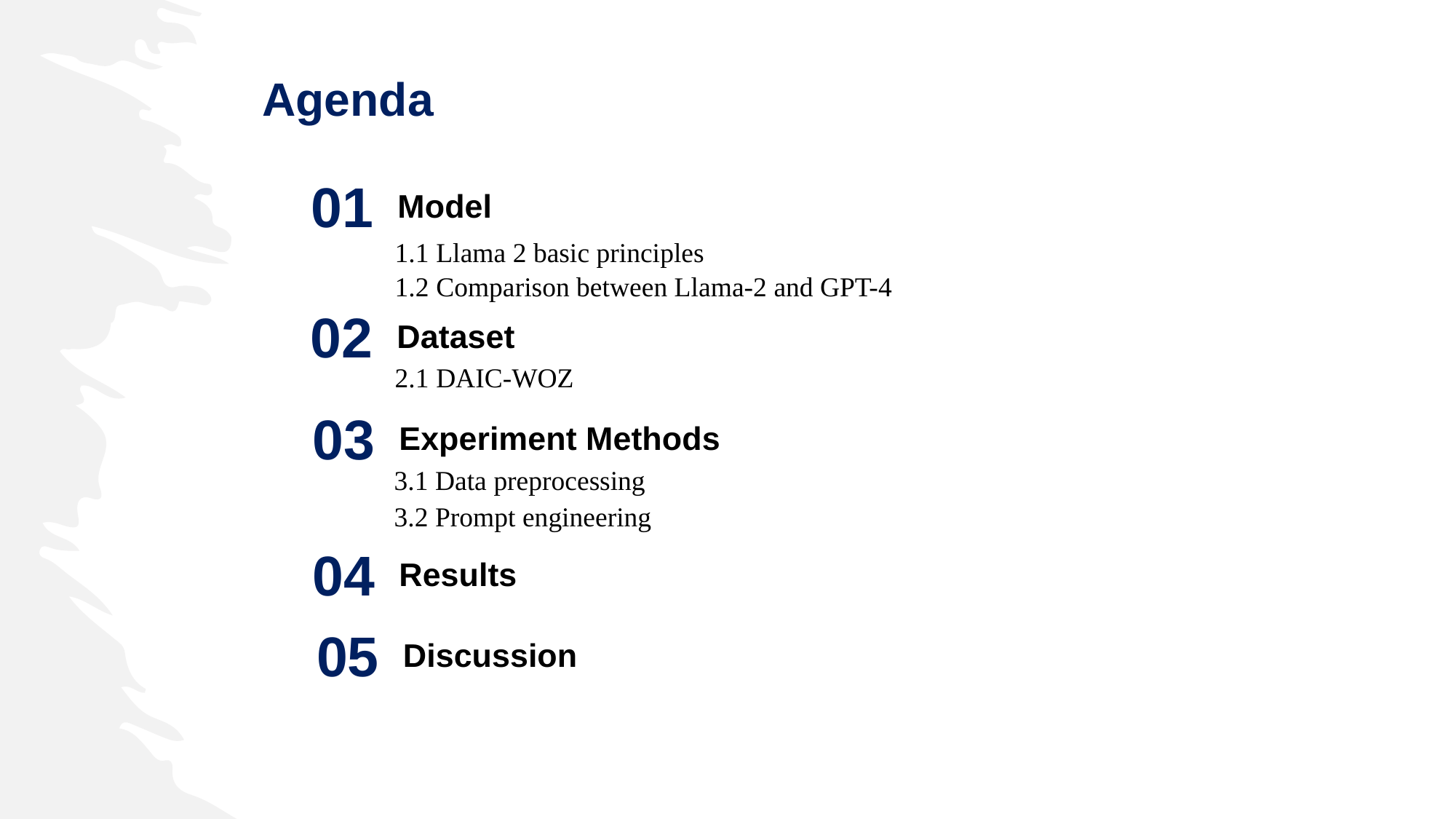

Agenda
01
Model
1.1 Llama 2 basic principles
1.2 Comparison between Llama-2 and GPT-4
02
Dataset
2.1 DAIC-WOZ
03
Experiment Methods
3.1 Data preprocessing
3.2 Prompt engineering
04
Results
05
Discussion